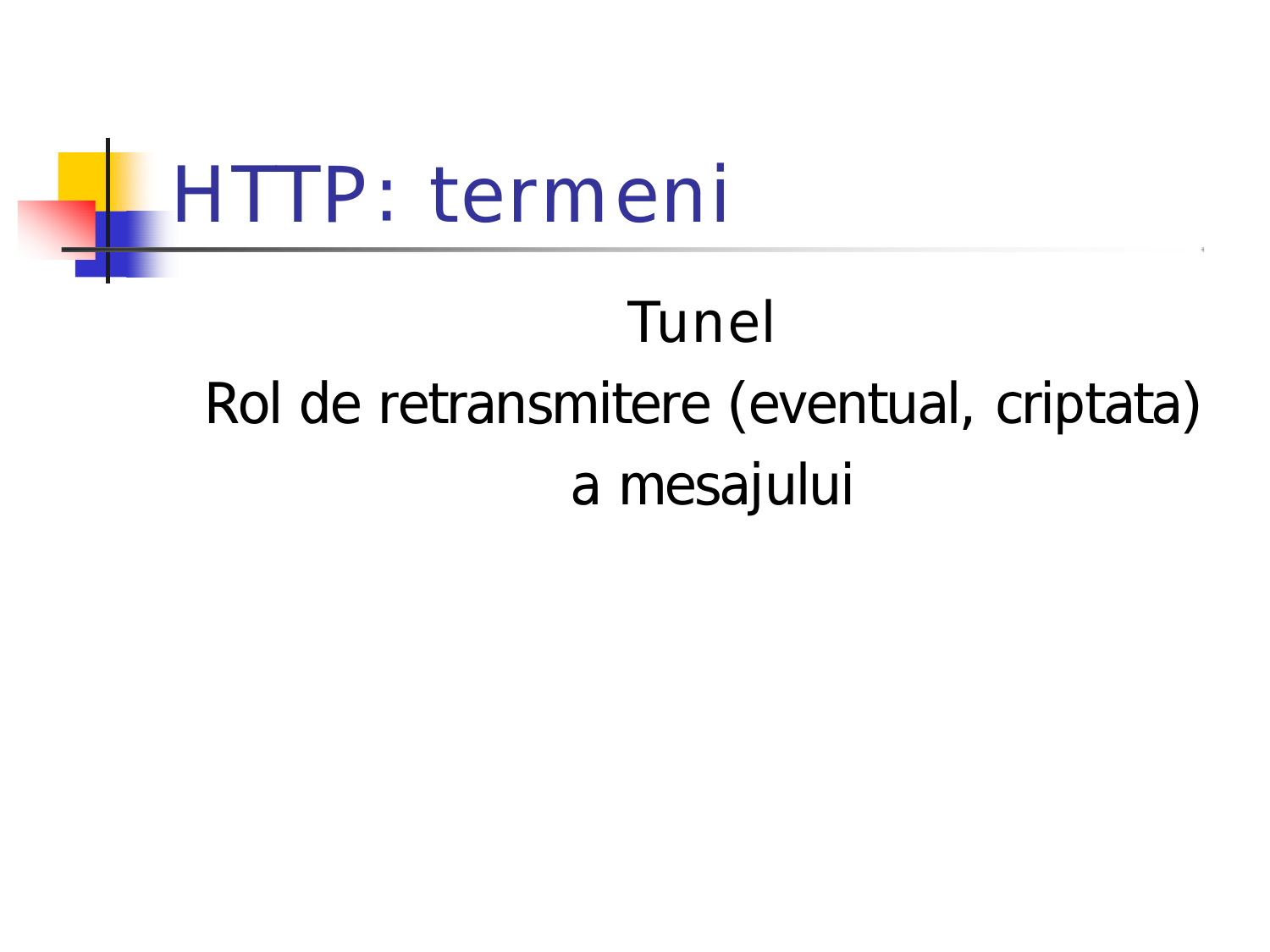

# HTTP:	termeni

Tunel
Rol de retransmitere (eventual, criptata)  a mesajului